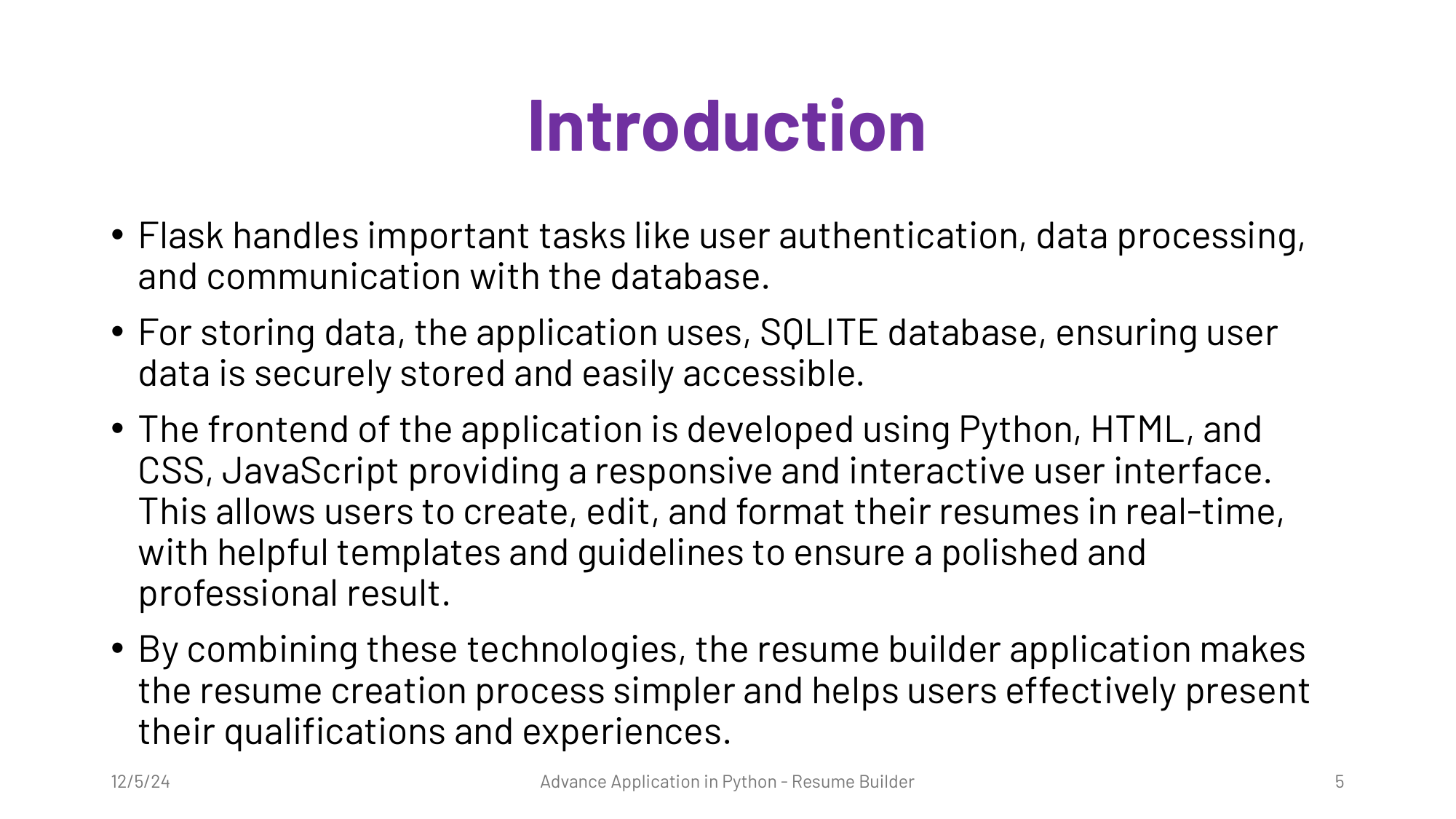

# Introduction

Flask handles important tasks like user authentication, data processing, and communication with the database.
For storing data, the application uses, SQLITE database, ensuring user data is securely stored and easily accessible.
The frontend of the application is developed using Python, HTML, and CSS, JavaScript providing a responsive and interactive user interface. This allows users to create, edit, and format their resumes in real-time, with helpful templates and guidelines to ensure a polished and professional result.
By combining these technologies, the resume builder application makes the resume creation process simpler and helps users effectively present their qualifications and experiences.

12/5/24
Advance Application in Python - Resume Builder
5